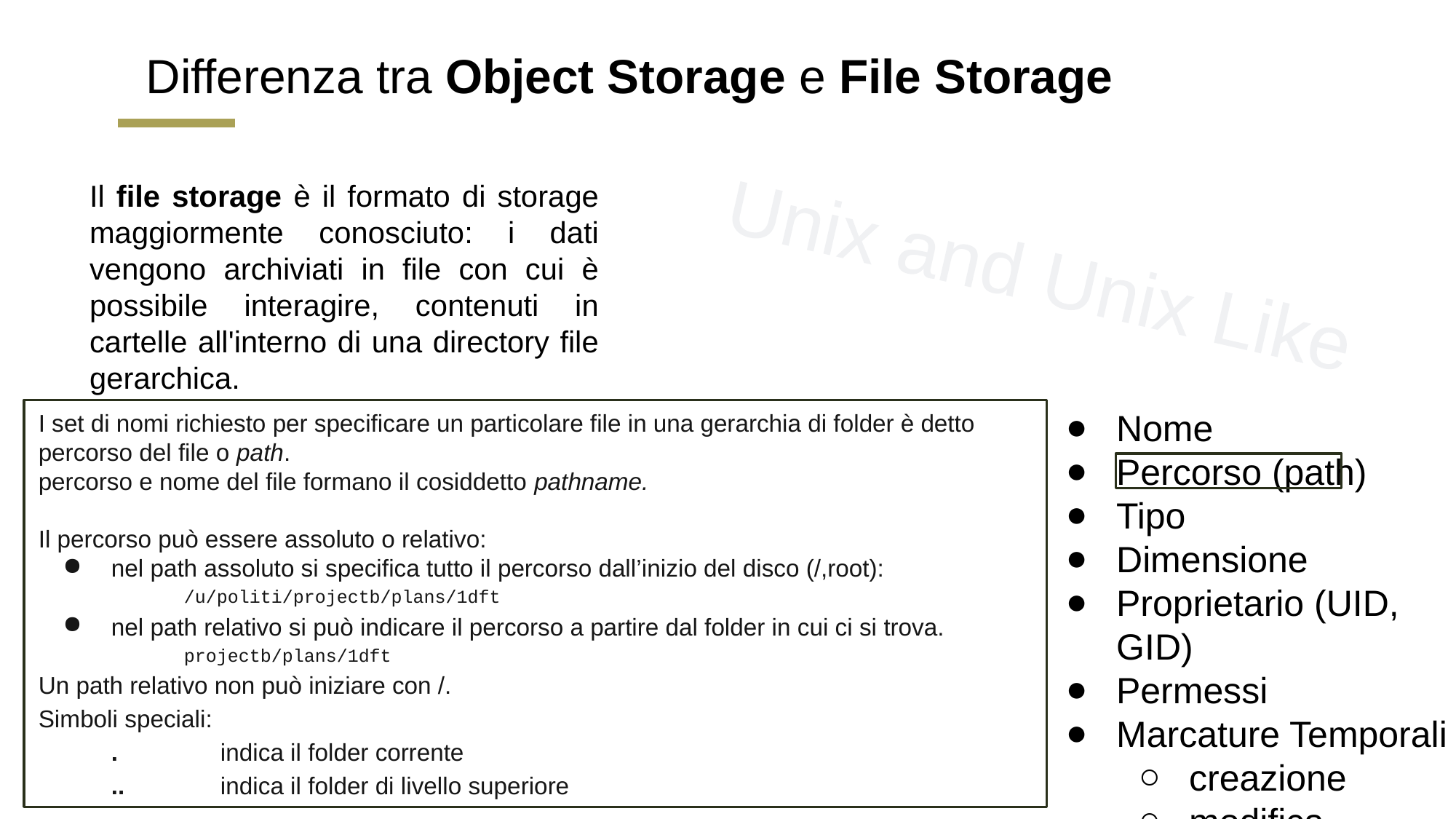

# Differenza tra Object Storage e File Storage
Il file storage è il formato di storage maggiormente conosciuto: i dati vengono archiviati in file con cui è possibile interagire, contenuti in cartelle all'interno di una directory file gerarchica.
Unix and Unix Like
Nome
Percorso (path)
Tipo
Dimensione
Proprietario (UID, GID)
Permessi
Marcature Temporali
creazione
modifica
I set di nomi richiesto per specificare un particolare file in una gerarchia di folder è detto percorso del file o path.
percorso e nome del file formano il cosiddetto pathname.

Il percorso può essere assoluto o relativo:
nel path assoluto si specifica tutto il percorso dall’inizio del disco (/,root):
/u/politi/projectb/plans/1dft
nel path relativo si può indicare il percorso a partire dal folder in cui ci si trova.
projectb/plans/1dft
Un path relativo non può iniziare con /.
Simboli speciali:
. 	indica il folder corrente
..  	indica il folder di livello superiore